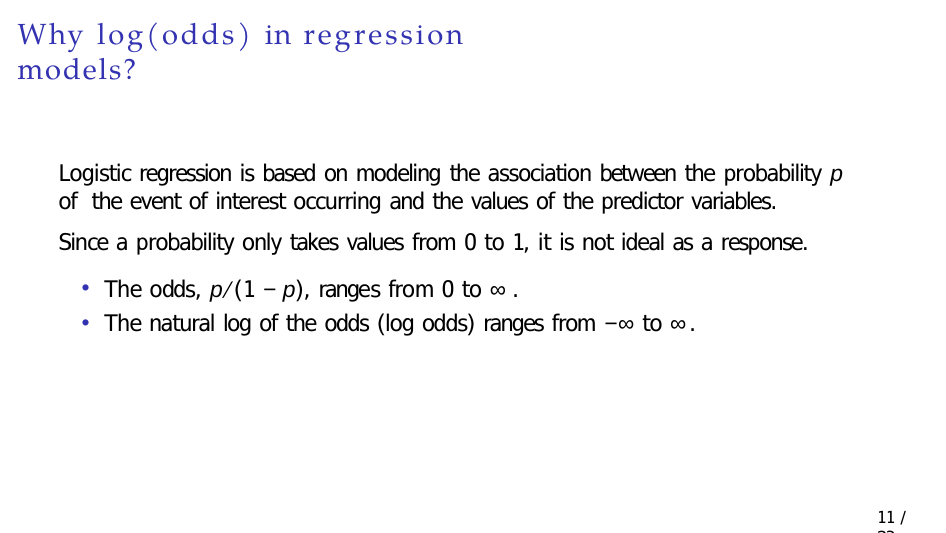

# Why log(odds) in regression models?
Logistic regression is based on modeling the association between the probability p of  the event of interest occurring and the values of the predictor variables.
Since a probability only takes values from 0 to 1, it is not ideal as a response.
The odds, p/(1 − p), ranges from 0 to ∞.
The natural log of the odds (log odds) ranges from −∞ to ∞.
11 / 23